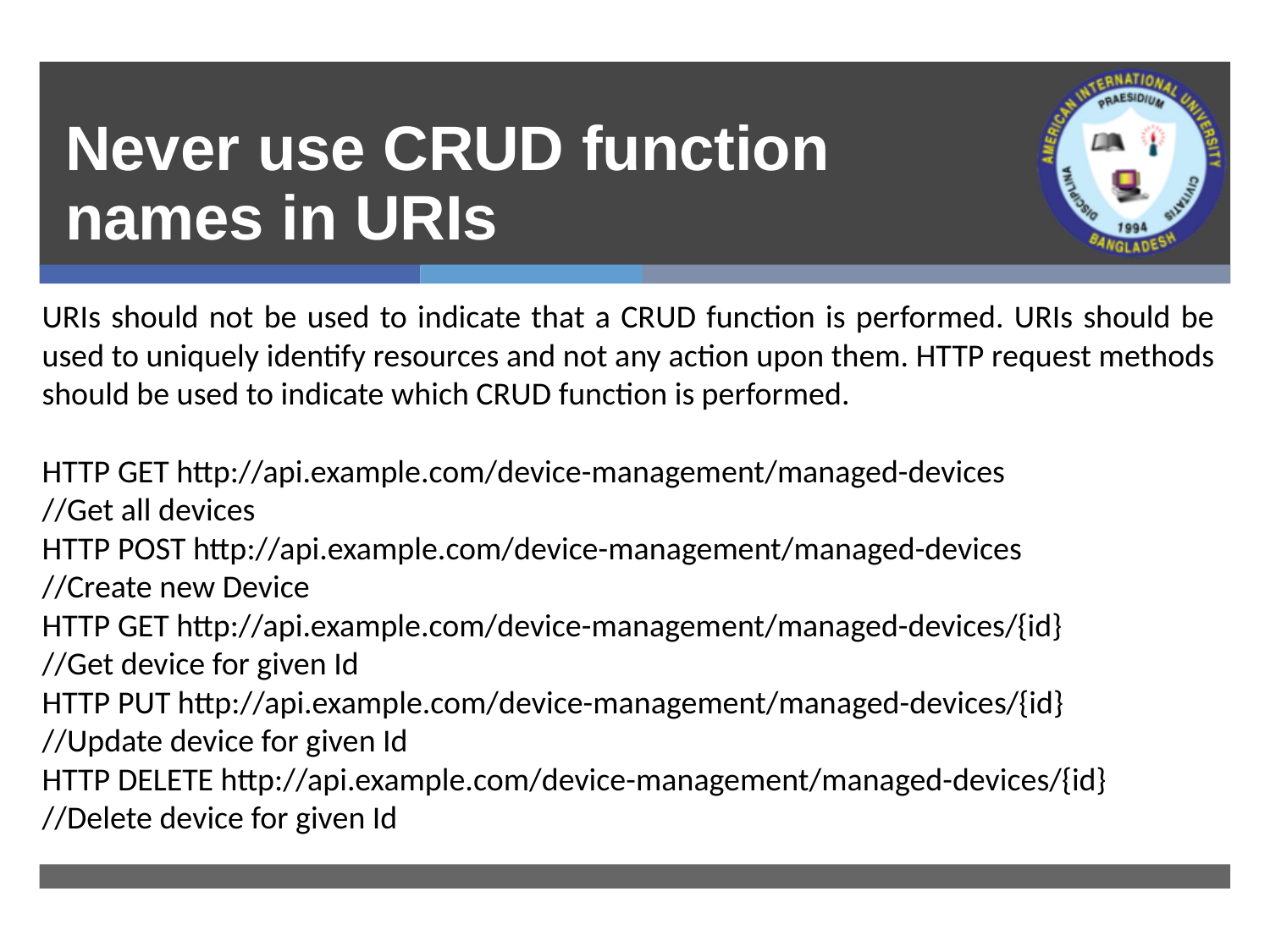

# Never use CRUD function names in URIs
URIs should not be used to indicate that a CRUD function is performed. URIs should be used to uniquely identify resources and not any action upon them. HTTP request methods should be used to indicate which CRUD function is performed.

HTTP GET http://api.example.com/device-management/managed-devices
//Get all devices
HTTP POST http://api.example.com/device-management/managed-devices
//Create new Device
HTTP GET http://api.example.com/device-management/managed-devices/{id}
//Get device for given Id
HTTP PUT http://api.example.com/device-management/managed-devices/{id}
//Update device for given Id
HTTP DELETE http://api.example.com/device-management/managed-devices/{id}
//Delete device for given Id